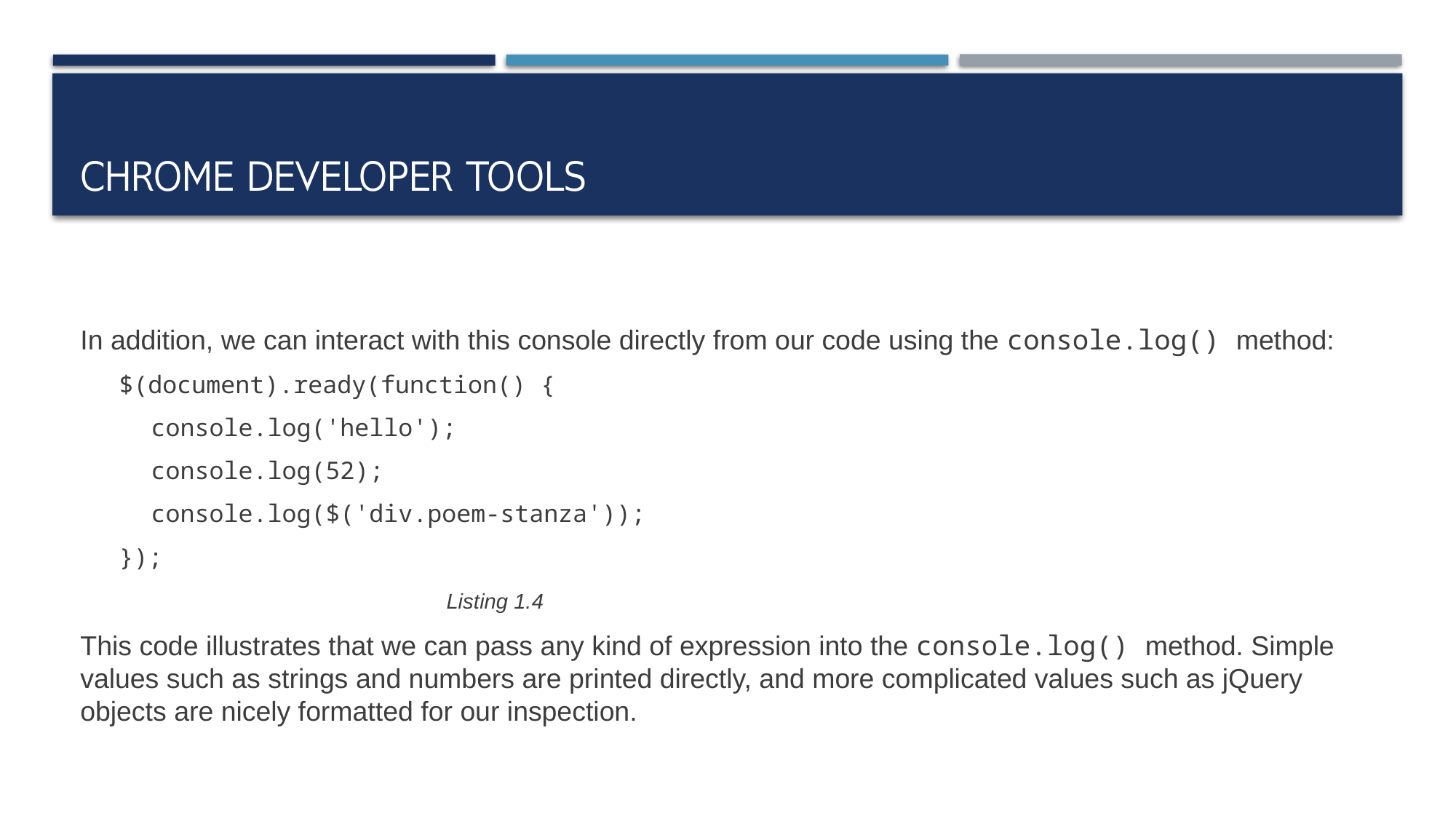

# Chrome Developer Tools
In addition, we can interact with this console directly from our code using the console.log() method:
$(document).ready(function() {
console.log('hello');
console.log(52);
console.log($('div.poem-stanza'));
});
			Listing 1.4
This code illustrates that we can pass any kind of expression into the console.log() method. Simple values such as strings and numbers are printed directly, and more complicated values such as jQuery objects are nicely formatted for our inspection.